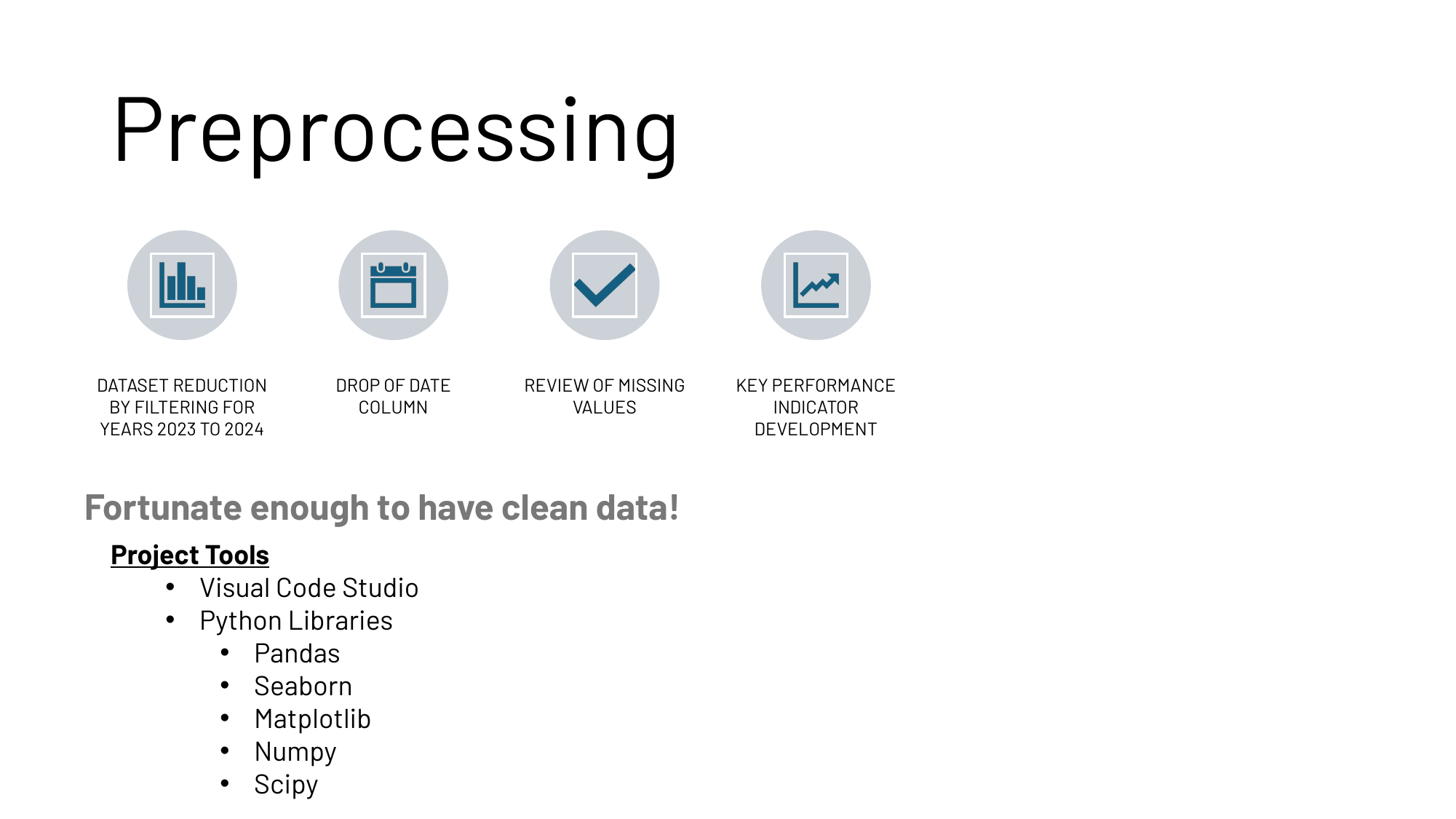

# Preprocessing
Dataset reduction by filtering for years 2023 to 2024
Drop of date column
Review of missing values
Key Performance Indicator Development

Fortunate enough to have clean data!

Project Tools
Visual Code Studio
Python Libraries
Pandas
Seaborn
Matplotlib
Numpy
Scipy